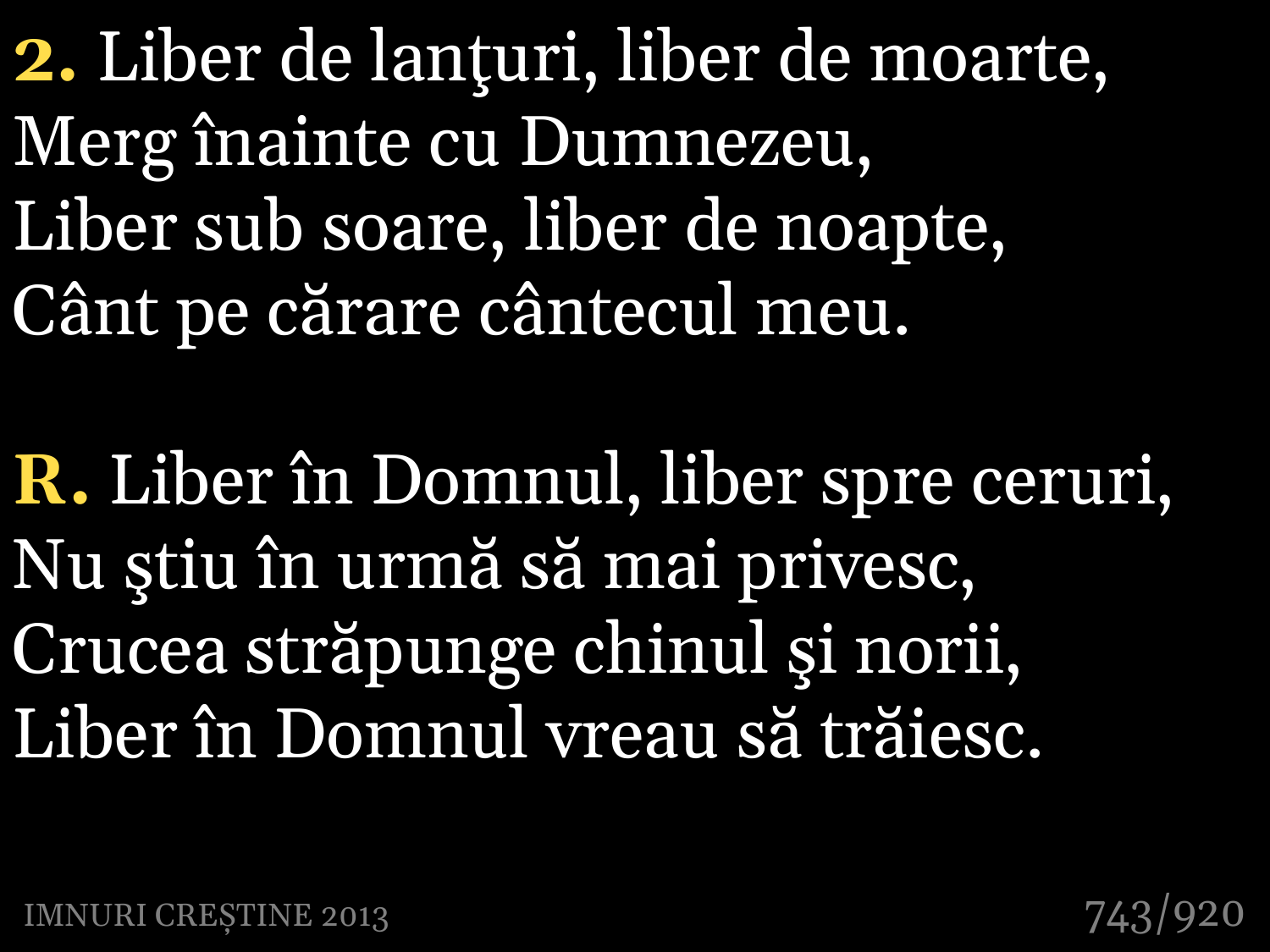

2. Liber de lanţuri, liber de moarte,
Merg înainte cu Dumnezeu,
Liber sub soare, liber de noapte,
Cânt pe cărare cântecul meu.

R. Liber în Domnul, liber spre ceruri,
Nu ştiu în urmă să mai privesc,
Crucea străpunge chinul şi norii,
Liber în Domnul vreau să trăiesc.
743/920
IMNURI CREȘTINE 2013